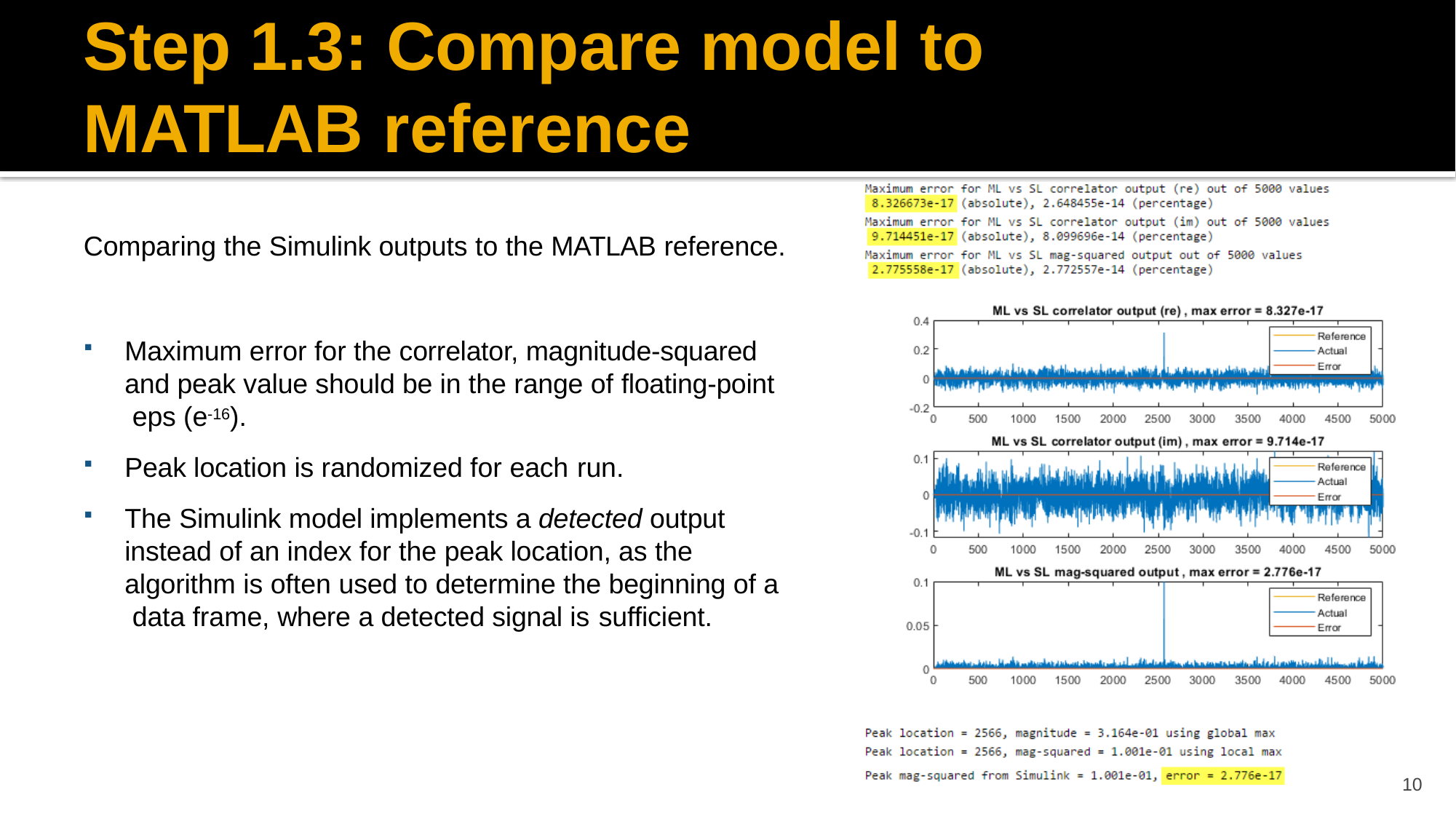

# Step 1.3: Compare model to MATLAB reference

Comparing the Simulink outputs to the MATLAB reference.

Maximum error for the correlator, magnitude-squared  and peak value should be in the range of floating-point  eps (e-16).
Peak location is randomized for each run.
The Simulink model implements a detected output  instead of an index for the peak location, as the  algorithm is often used to determine the beginning of a  data frame, where a detected signal is sufficient.
10